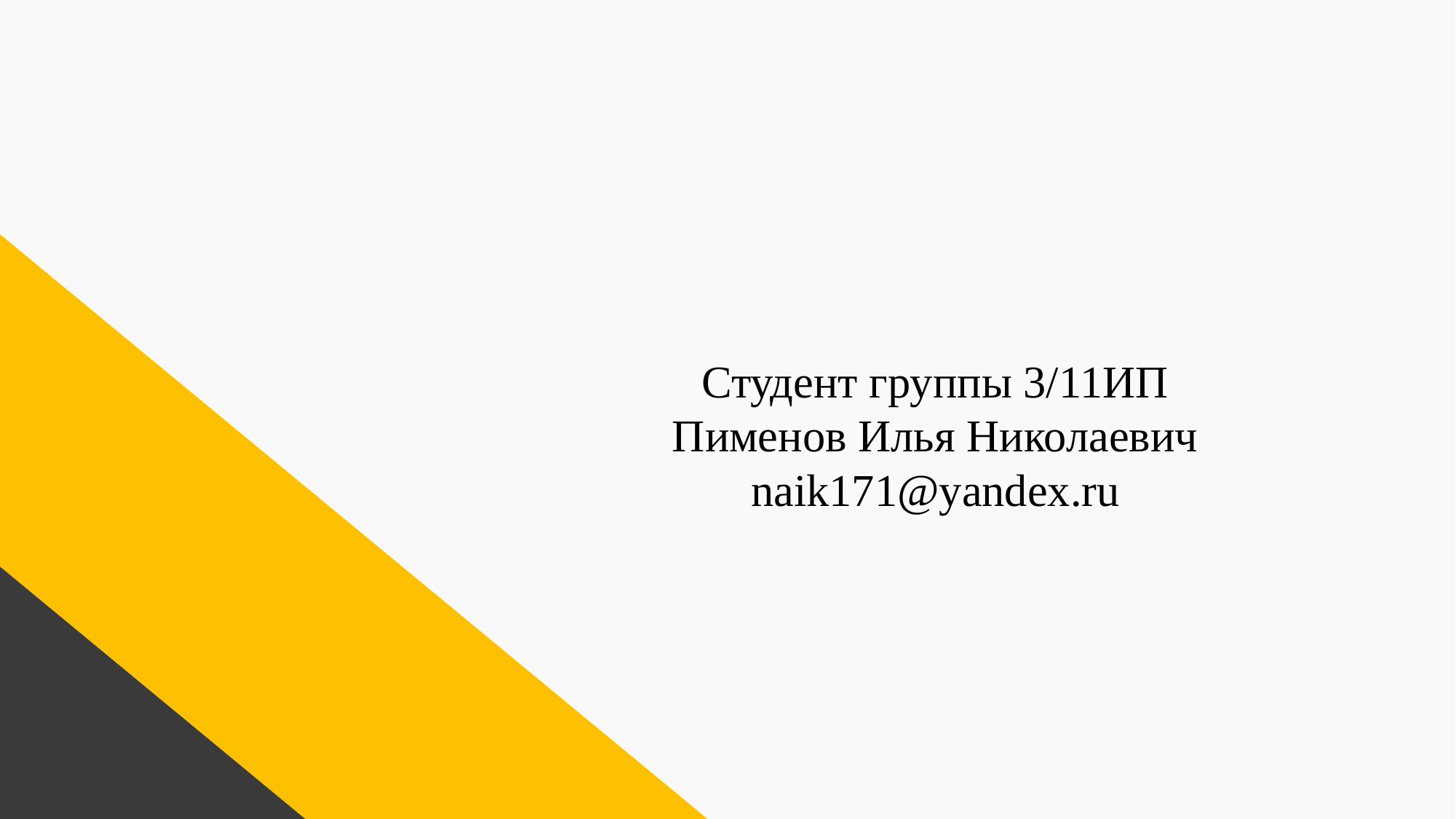

Студент группы 3/11ИП
Пименов Илья Николаевич
naik171@yandex.ru